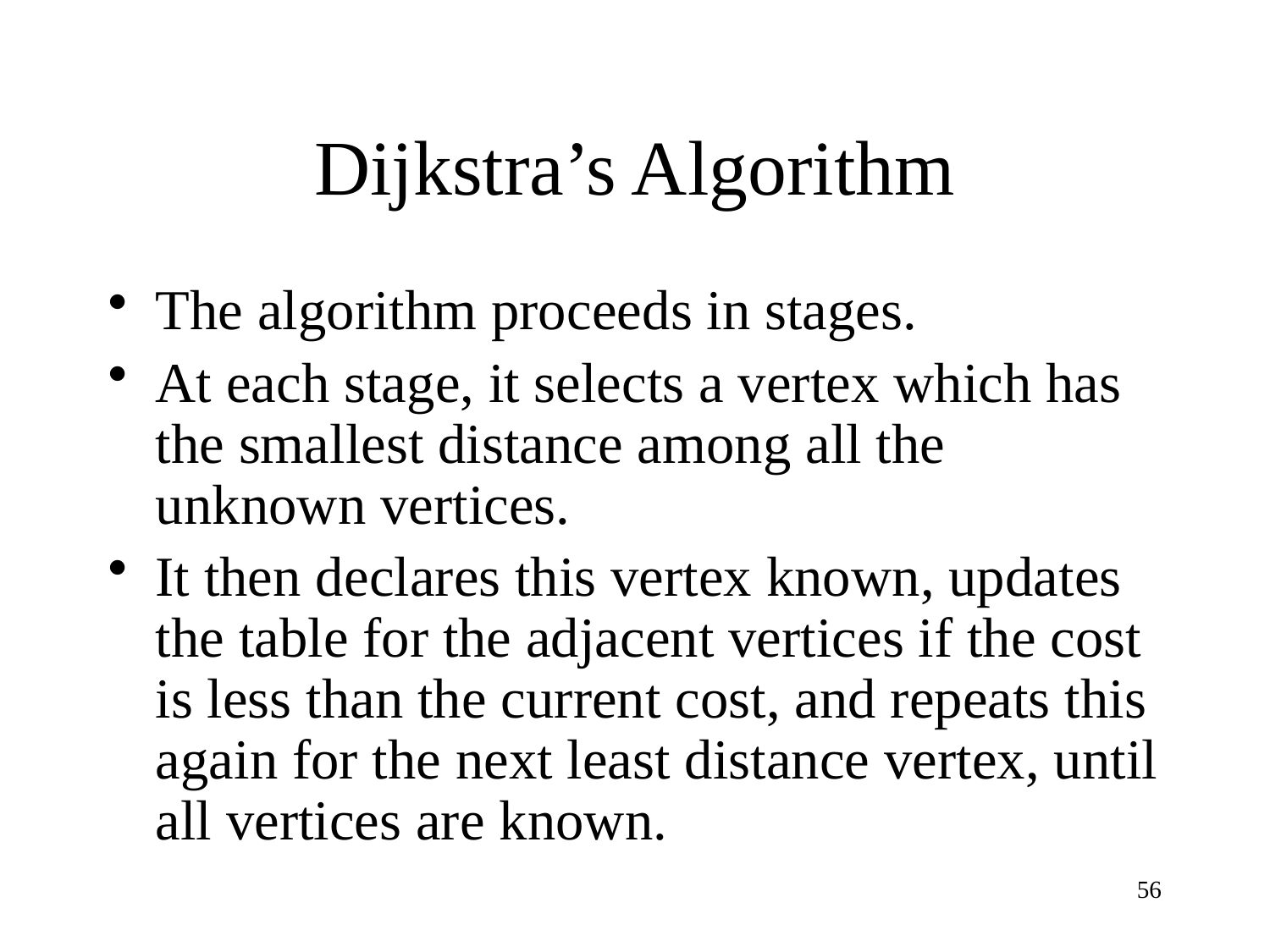

# Dijkstra’s Algorithm
The algorithm proceeds in stages.
At each stage, it selects a vertex which has the smallest distance among all the unknown vertices.
It then declares this vertex known, updates the table for the adjacent vertices if the cost is less than the current cost, and repeats this again for the next least distance vertex, until all vertices are known.
56